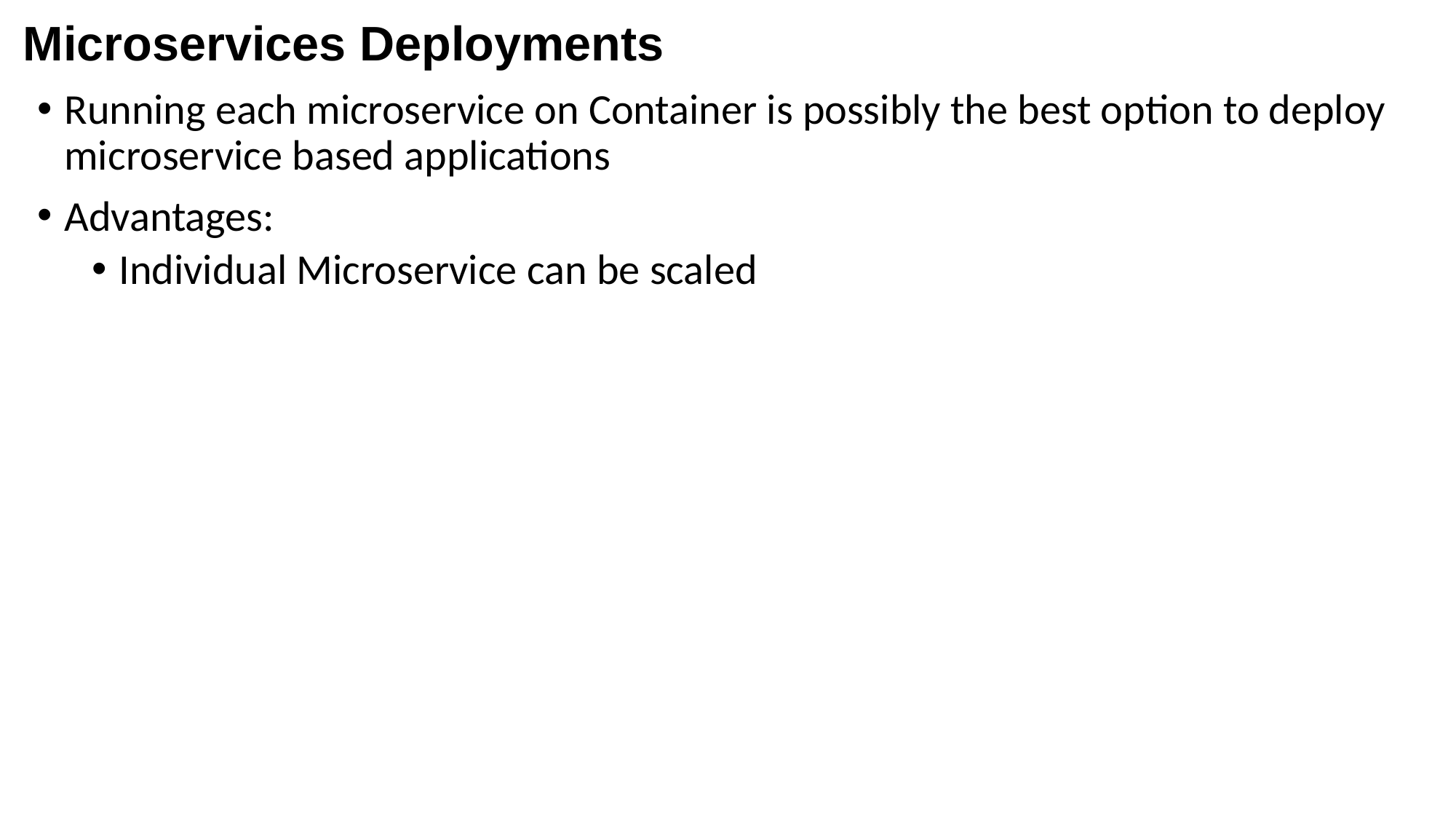

# Microservices Deployments
Running each microservice on Container is possibly the best option to deploy microservice based applications
Advantages:
Individual Microservice can be scaled